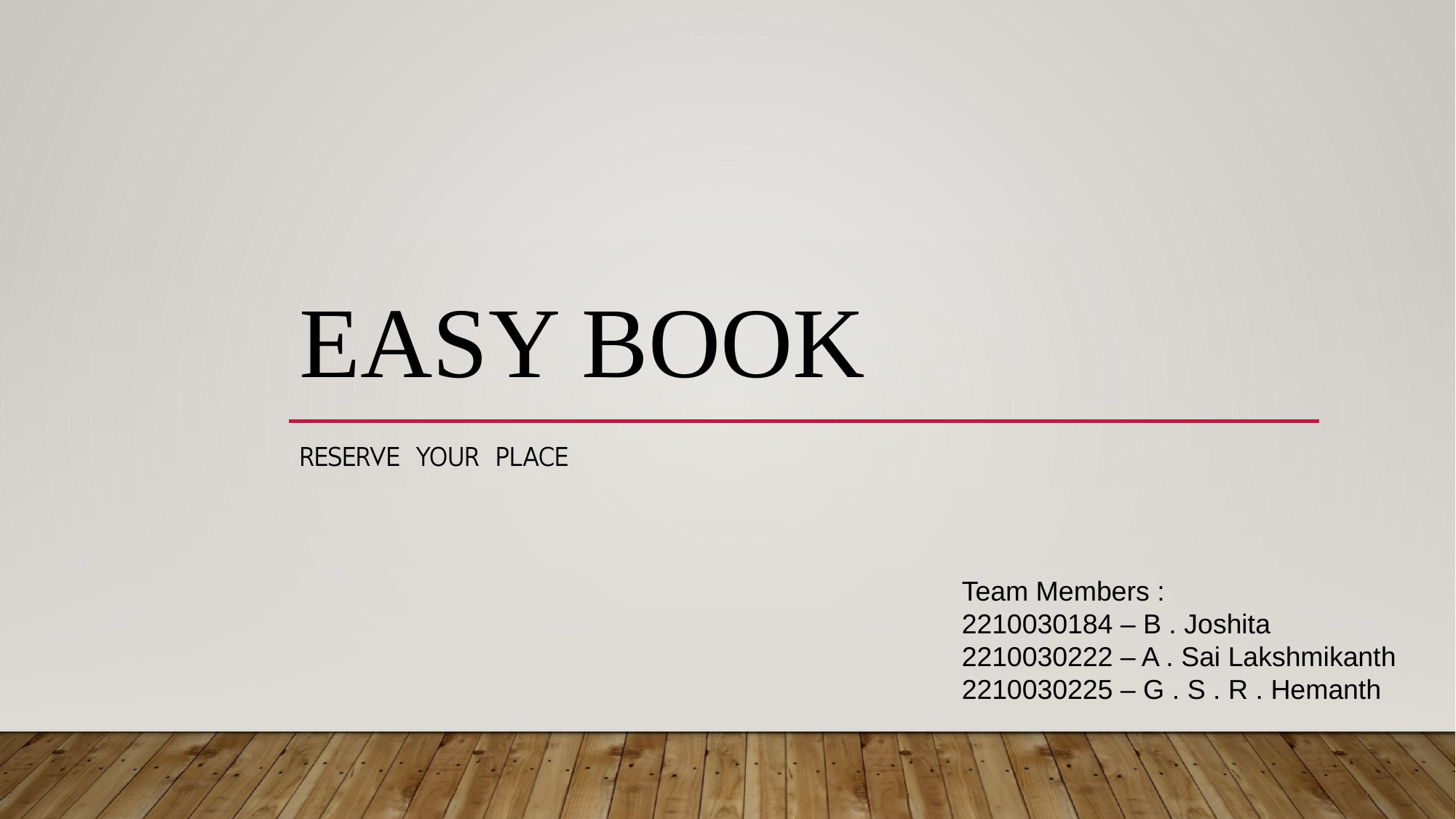

# eASy book
Reserve  your  place

Team Members :
2210030184 – B . Joshita
2210030222 – A . Sai Lakshmikanth
2210030225 – G . S . R . Hemanth